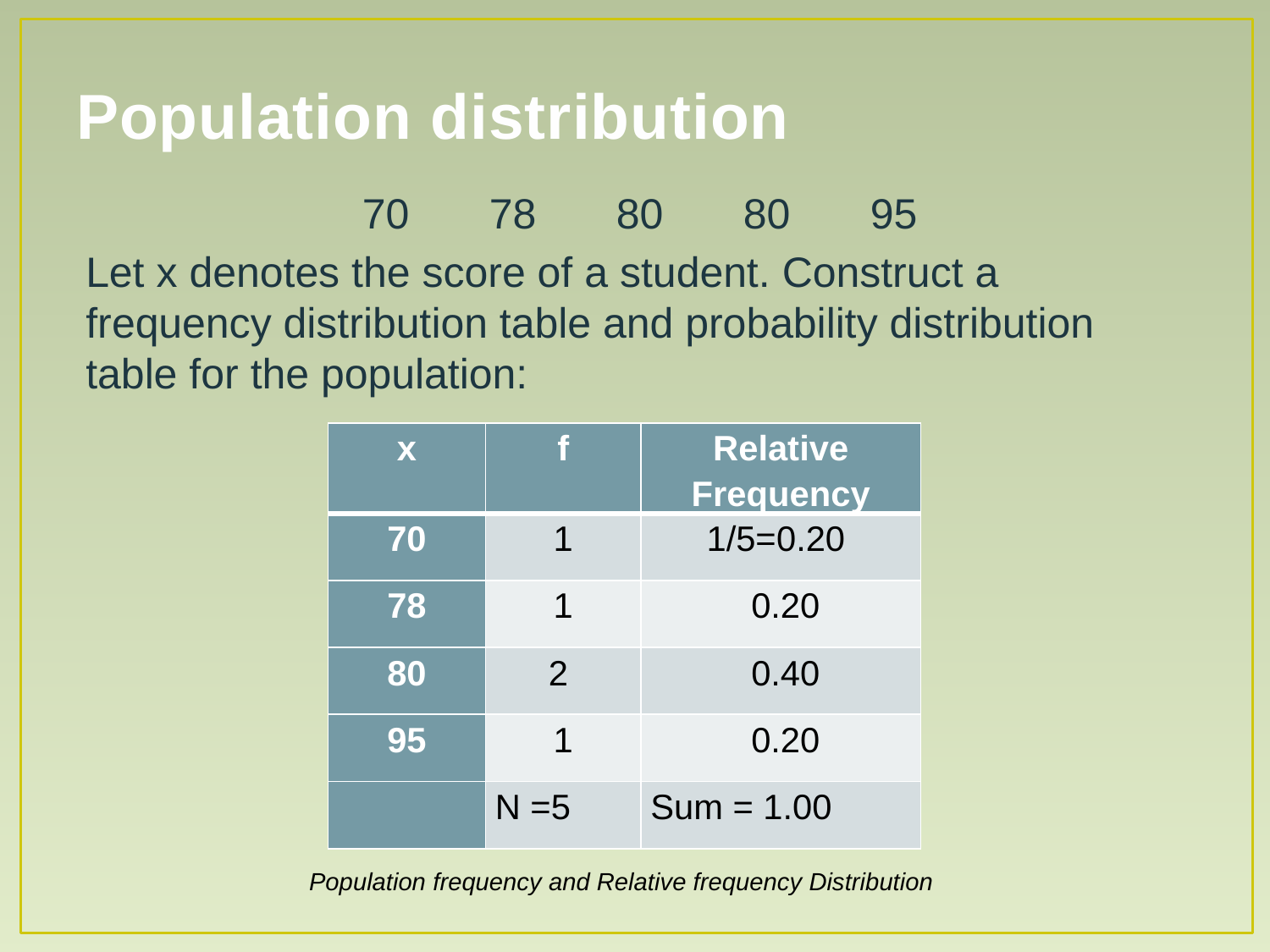

# Population distribution
70	78	80	80	95
Let x denotes the score of a student. Construct a frequency distribution table and probability distribution table for the population:

| x | f | Relative Frequency |
| --- | --- | --- |
| 70 | 1 | 1/5=0.20 |
| 78 | 1 | 0.20 |
| 80 | 2 | 0.40 |
| 95 | 1 | 0.20 |
|  | N =5 | Sum = 1.00 |
Population frequency and Relative frequency Distribution